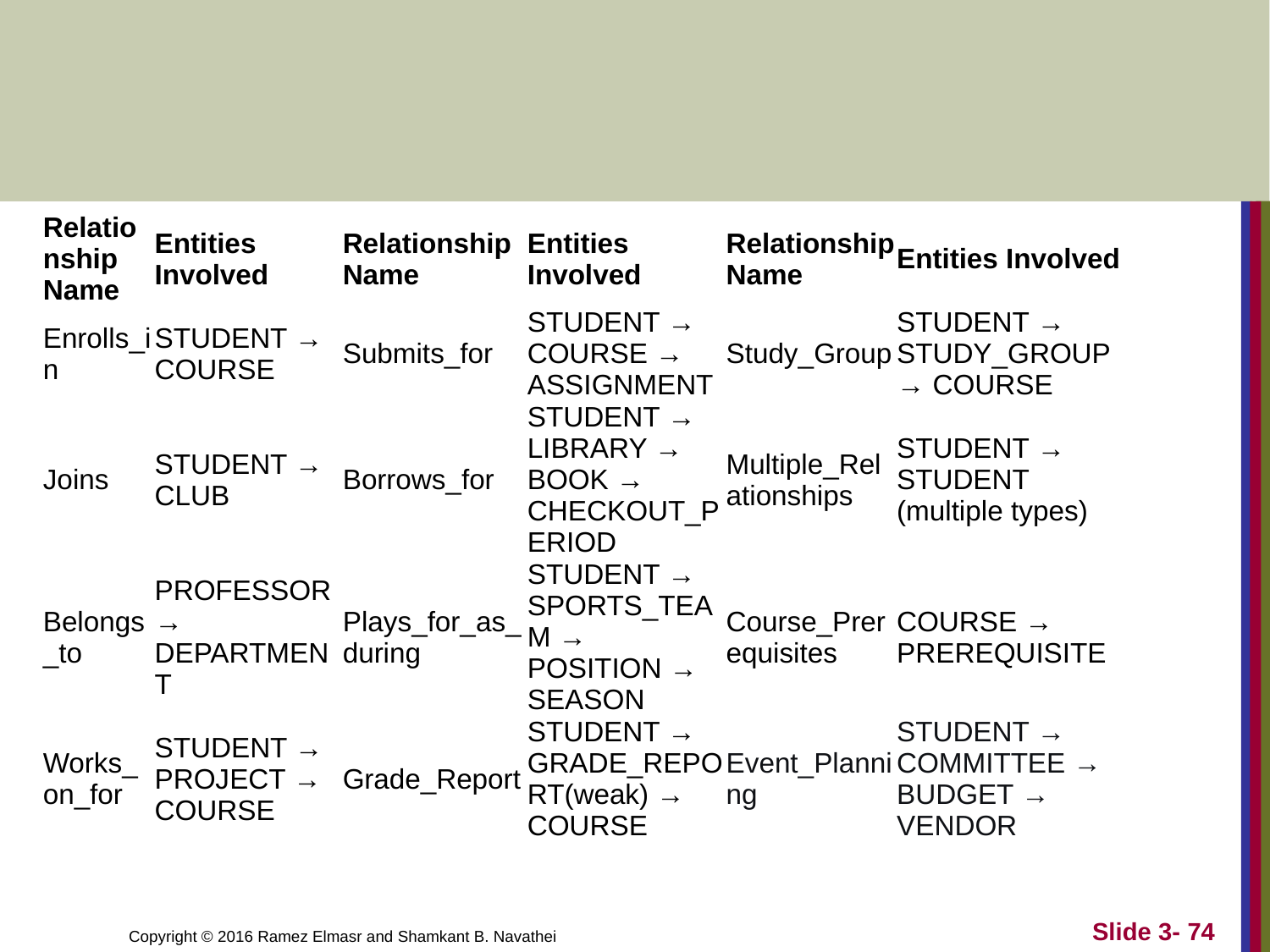

| Relationship Name | Entities Involved | Relationship Name | Entities Involved | Relationship Name | Entities Involved |
| --- | --- | --- | --- | --- | --- |
| Enrolls\_in | STUDENT → COURSE | Submits\_for | STUDENT → COURSE → ASSIGNMENT | Study\_Group | STUDENT → STUDY\_GROUP → COURSE |
| Joins | STUDENT → CLUB | Borrows\_for | STUDENT → LIBRARY → BOOK → CHECKOUT\_PERIOD | Multiple\_Relationships | STUDENT → STUDENT (multiple types) |
| Belongs\_to | PROFESSOR → DEPARTMENT | Plays\_for\_as\_during | STUDENT → SPORTS\_TEAM → POSITION → SEASON | Course\_Prerequisites | COURSE → PREREQUISITE |
| Works\_on\_for | STUDENT → PROJECT → COURSE | Grade\_Report | STUDENT → GRADE\_REPORT(weak) → COURSE | Event\_Planning | STUDENT → COMMITTEE → BUDGET → VENDOR |
Slide 3- 74